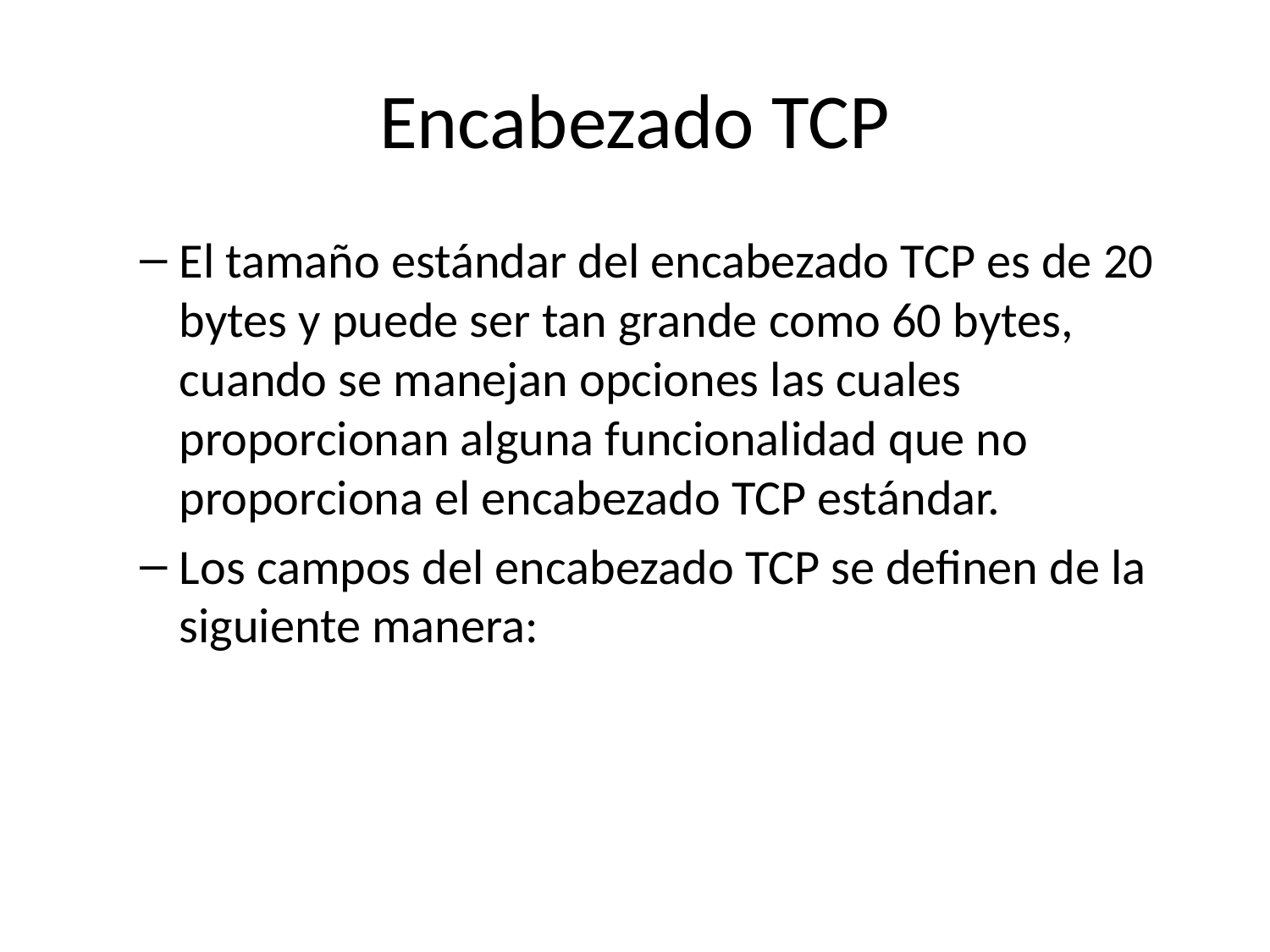

# Encabezado TCP
El tamaño estándar del encabezado TCP es de 20 bytes y puede ser tan grande como 60 bytes, cuando se manejan opciones las cuales proporcionan alguna funcionalidad que no proporciona el encabezado TCP estándar.
Los campos del encabezado TCP se definen de la siguiente manera: